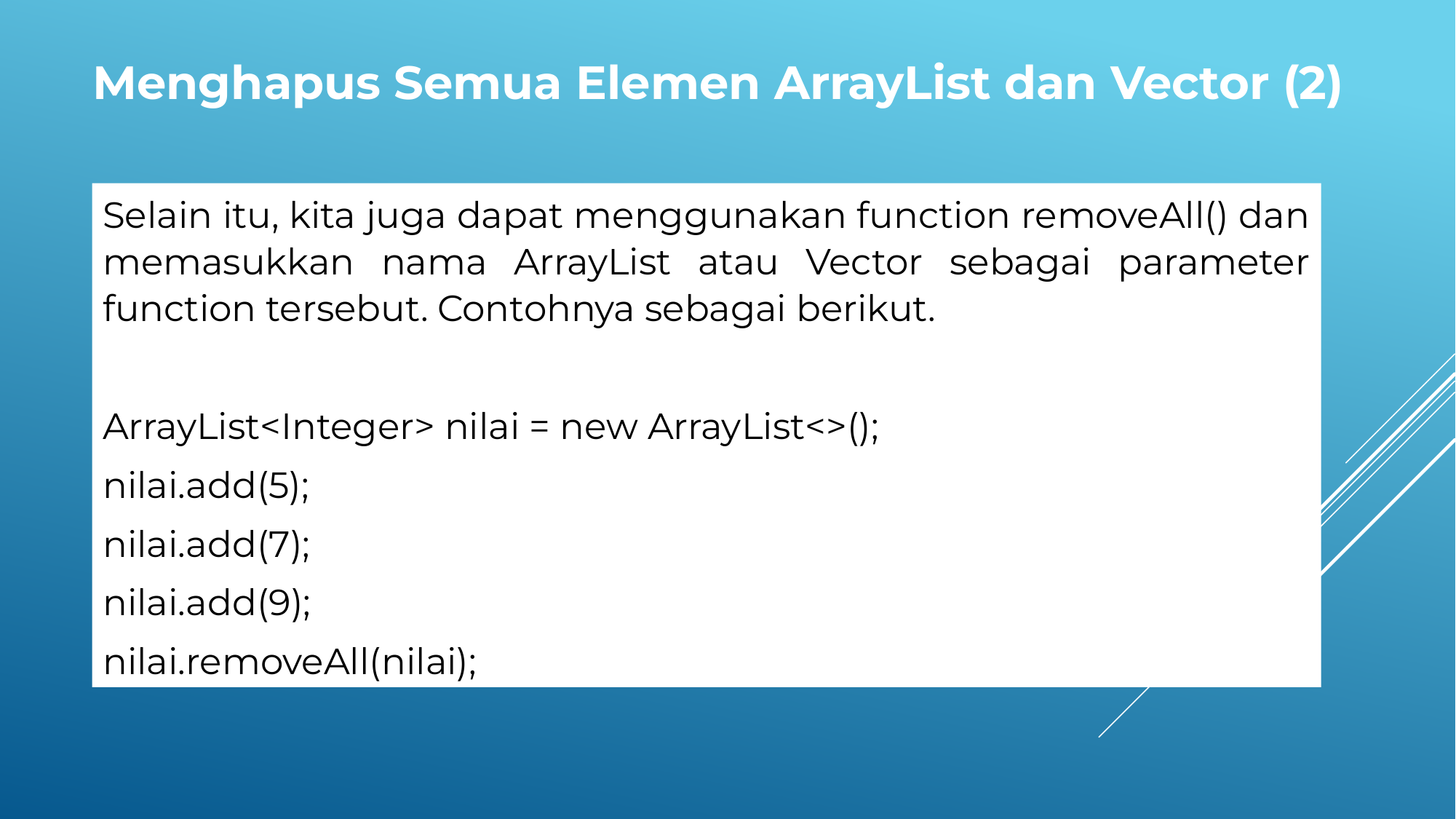

Menghapus Semua Elemen ArrayList dan Vector (2)
Selain itu, kita juga dapat menggunakan function removeAll() dan memasukkan nama ArrayList atau Vector sebagai parameter function tersebut. Contohnya sebagai berikut.

ArrayList<Integer> nilai = new ArrayList<>();
nilai.add(5);
nilai.add(7);
nilai.add(9);
nilai.removeAll(nilai);